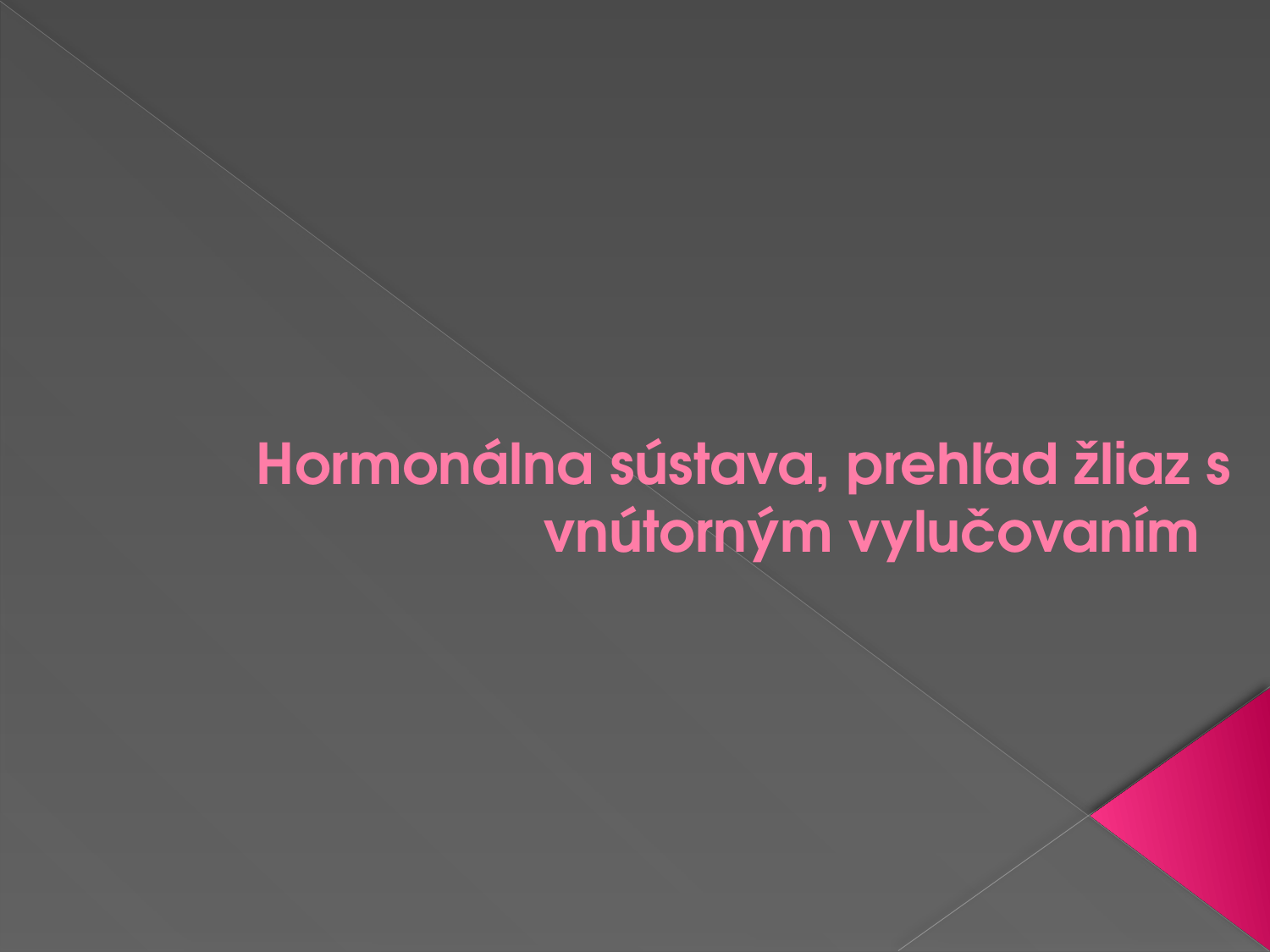

# Hormonálna sústava, prehľad žliaz s vnútorným vylučovaním